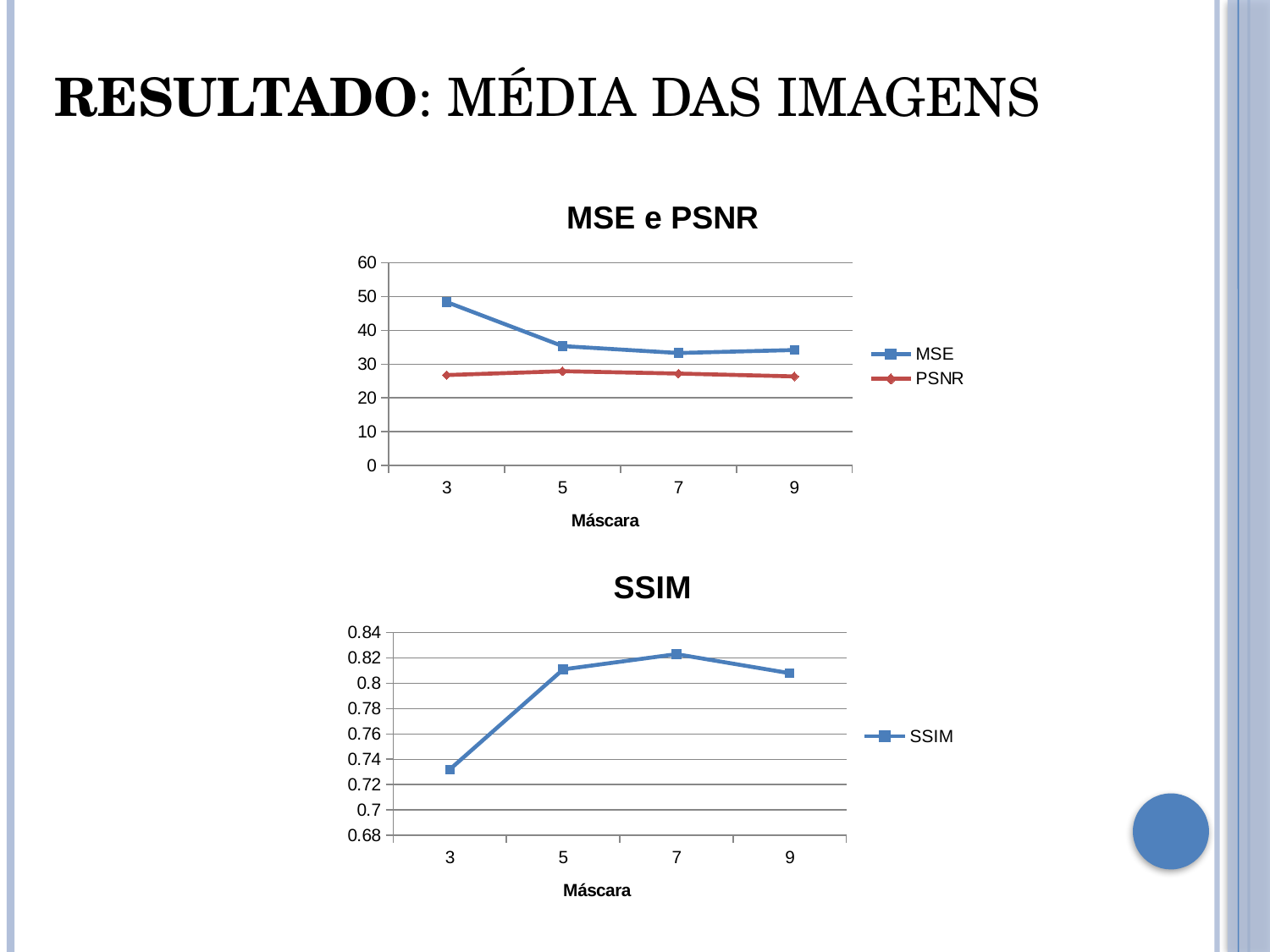

RESULTADO: MÉDIA DAS IMAGENS

### Chart: MSE e PSNR

| Category |  |  |
|---|---|---|
| 3 | 48.37 | 26.74 |
| 5 | 35.34 | 27.88 |
| 7 | 33.28 | 27.18 |
| 9 | 34.17 | 26.34 |

### Chart:

| Category |  |
|---|---|
| 3 | 0.732 |
| 5 | 0.811 |
| 7 | 0.823 |
| 9 | 0.808 |